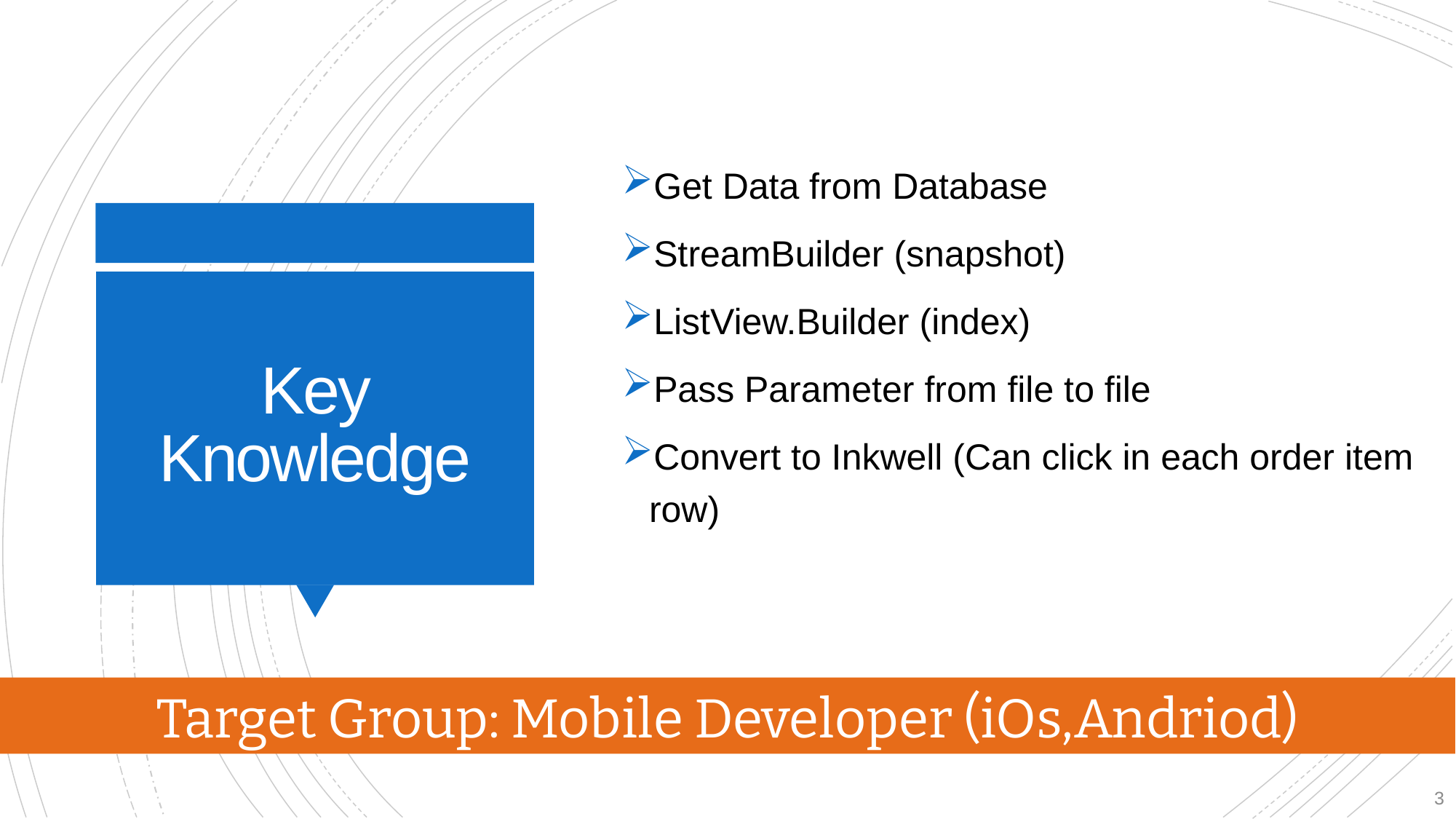

Get Data from Database
StreamBuilder (snapshot)
ListView.Builder (index)
Pass Parameter from file to file
Convert to Inkwell (Can click in each order item row)

# Key Knowledge
Target Group: Mobile Developer (iOs,Andriod)
3